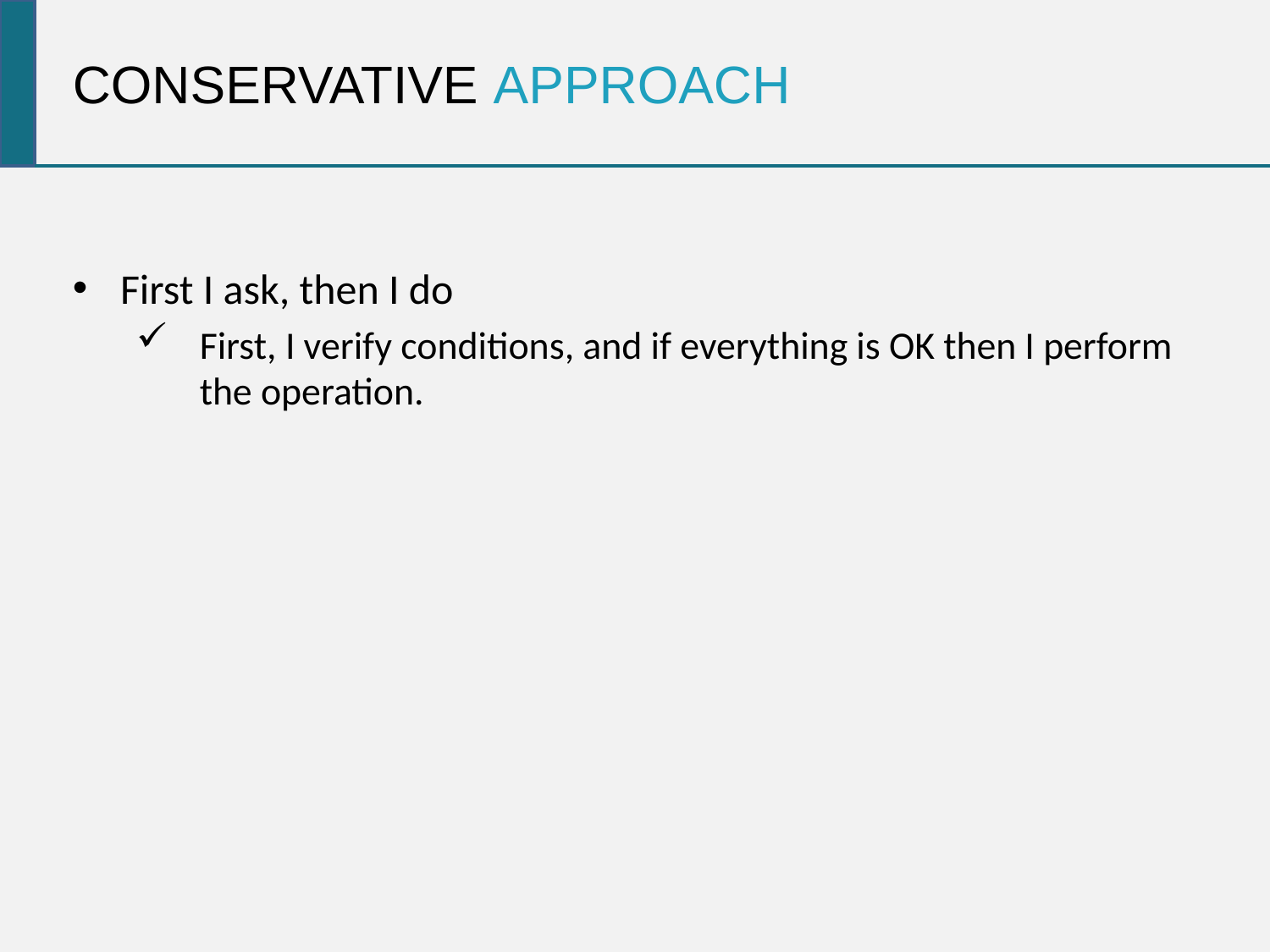

conservative approach

First I ask, then I do
First, I verify conditions, and if everything is OK then I perform the operation.